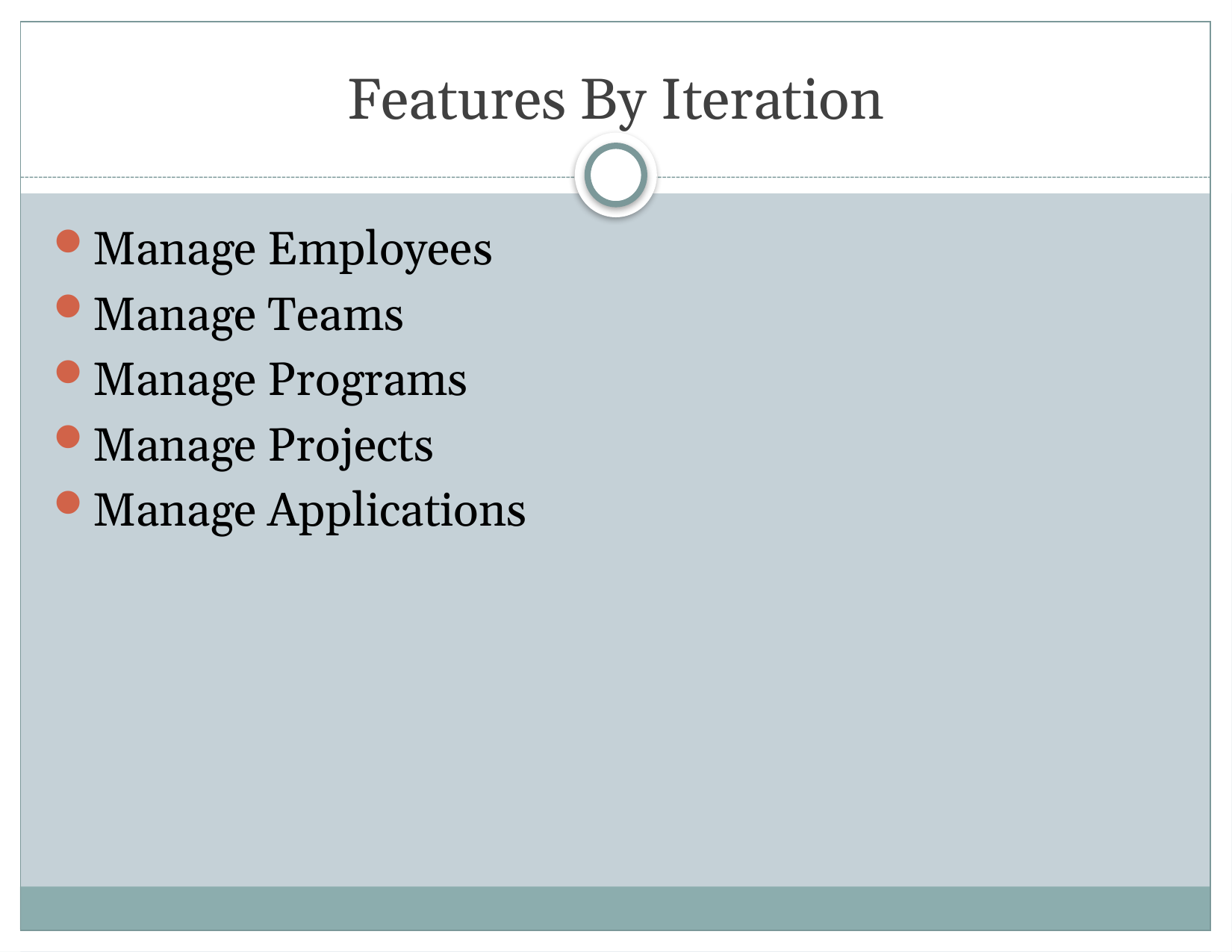

# Features By Iteration
Manage Employees
Manage Teams
Manage Programs
Manage Projects
Manage Applications